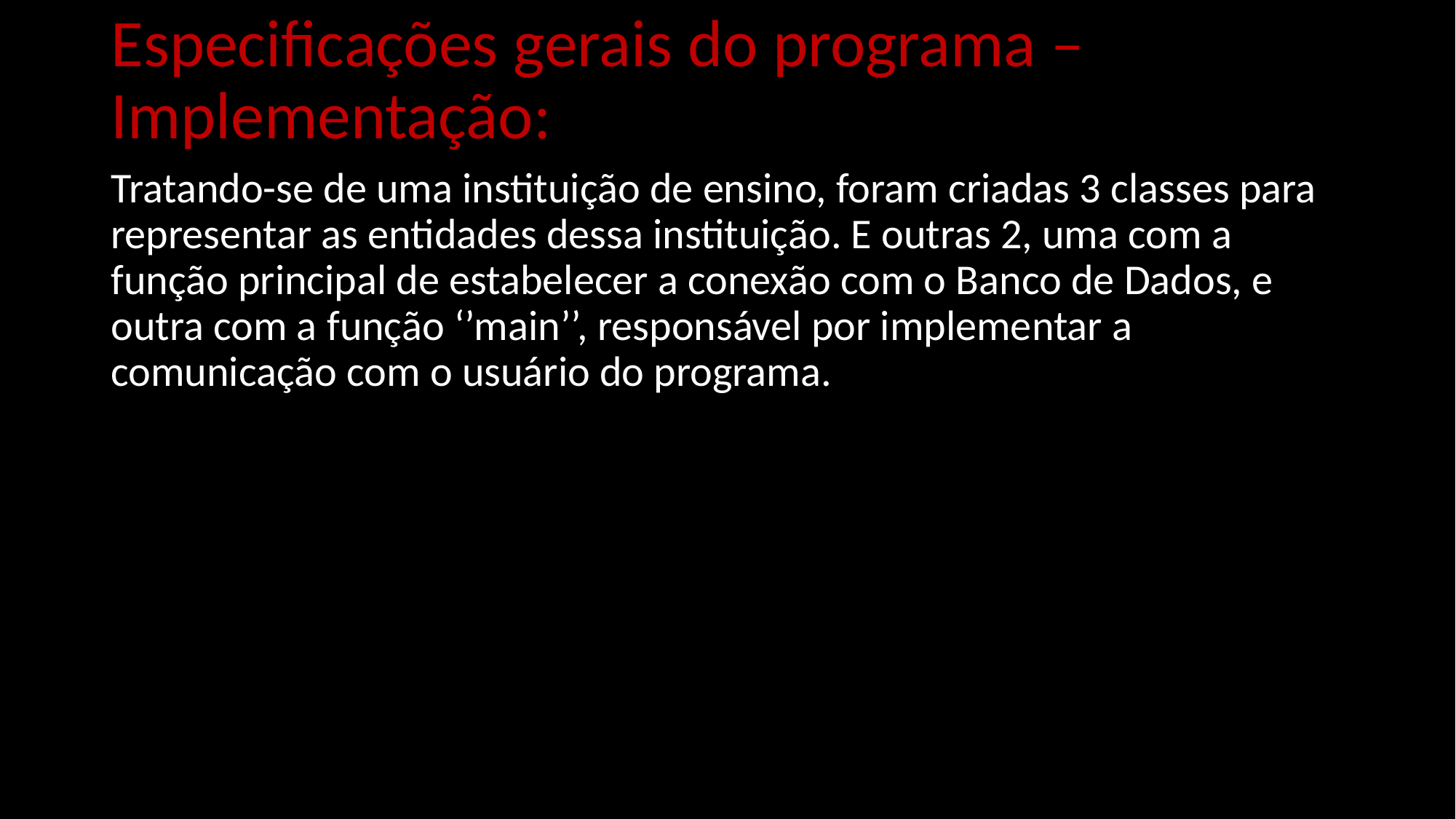

# Especificações gerais do programa – Implementação:
Tratando-se de uma instituição de ensino, foram criadas 3 classes para representar as entidades dessa instituição. E outras 2, uma com a função principal de estabelecer a conexão com o Banco de Dados, e outra com a função ‘’main’’, responsável por implementar a comunicação com o usuário do programa.